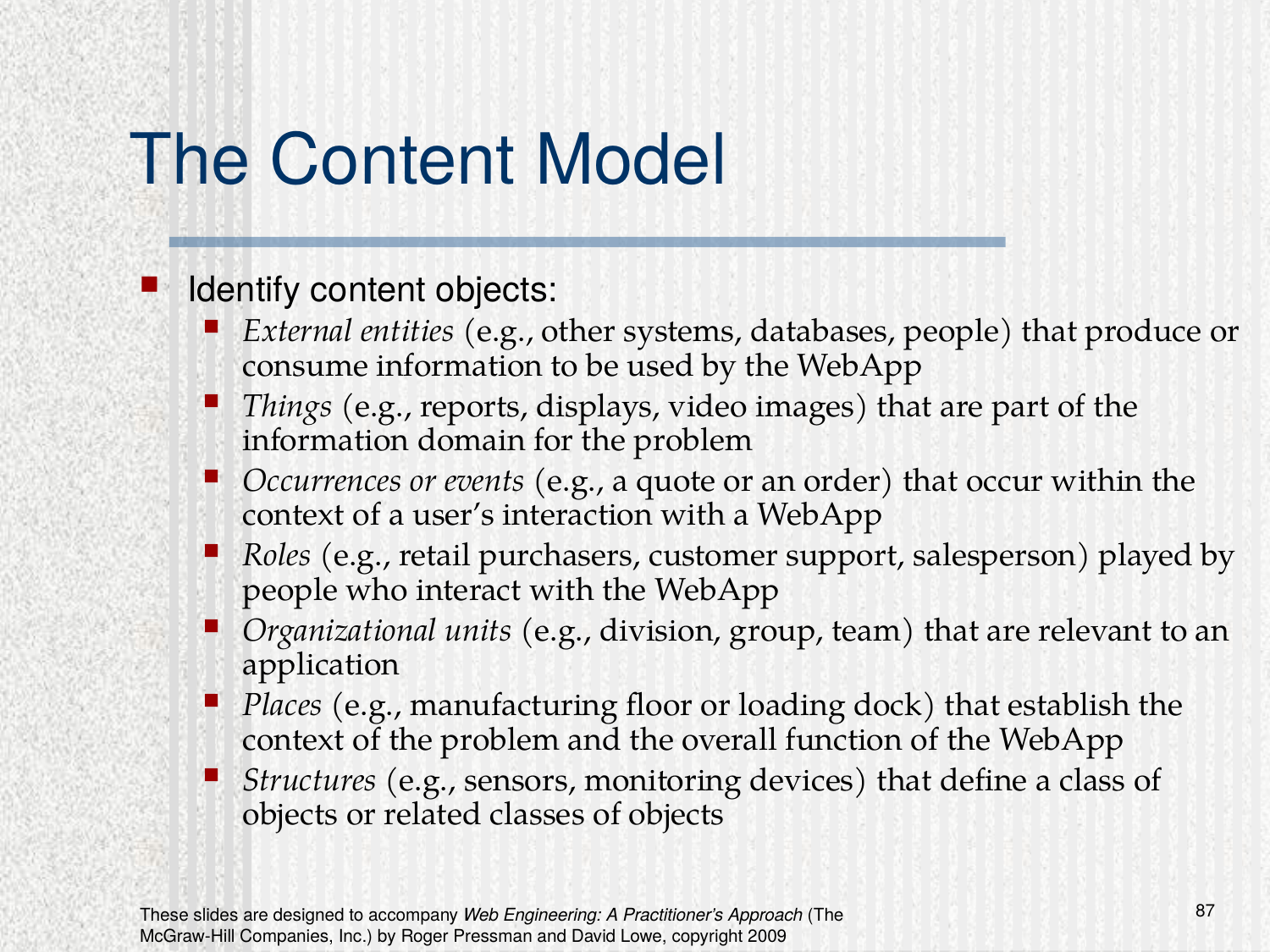

# The Content Model
Identify content objects:
External entities (e.g., other systems, databases, people) that produce or consume information to be used by the WebApp
Things (e.g., reports, displays, video images) that are part of the information domain for the problem
Occurrences or events (e.g., a quote or an order) that occur within the context of a user’s interaction with a WebApp
Roles (e.g., retail purchasers, customer support, salesperson) played by people who interact with the WebApp
Organizational units (e.g., division, group, team) that are relevant to an application
Places (e.g., manufacturing floor or loading dock) that establish the context of the problem and the overall function of the WebApp
Structures (e.g., sensors, monitoring devices) that define a class of objects or related classes of objects
87
These slides are designed to accompany Web Engineering: A Practitioner’s Approach (The McGraw-Hill Companies, Inc.) by Roger Pressman and David Lowe, copyright 2009